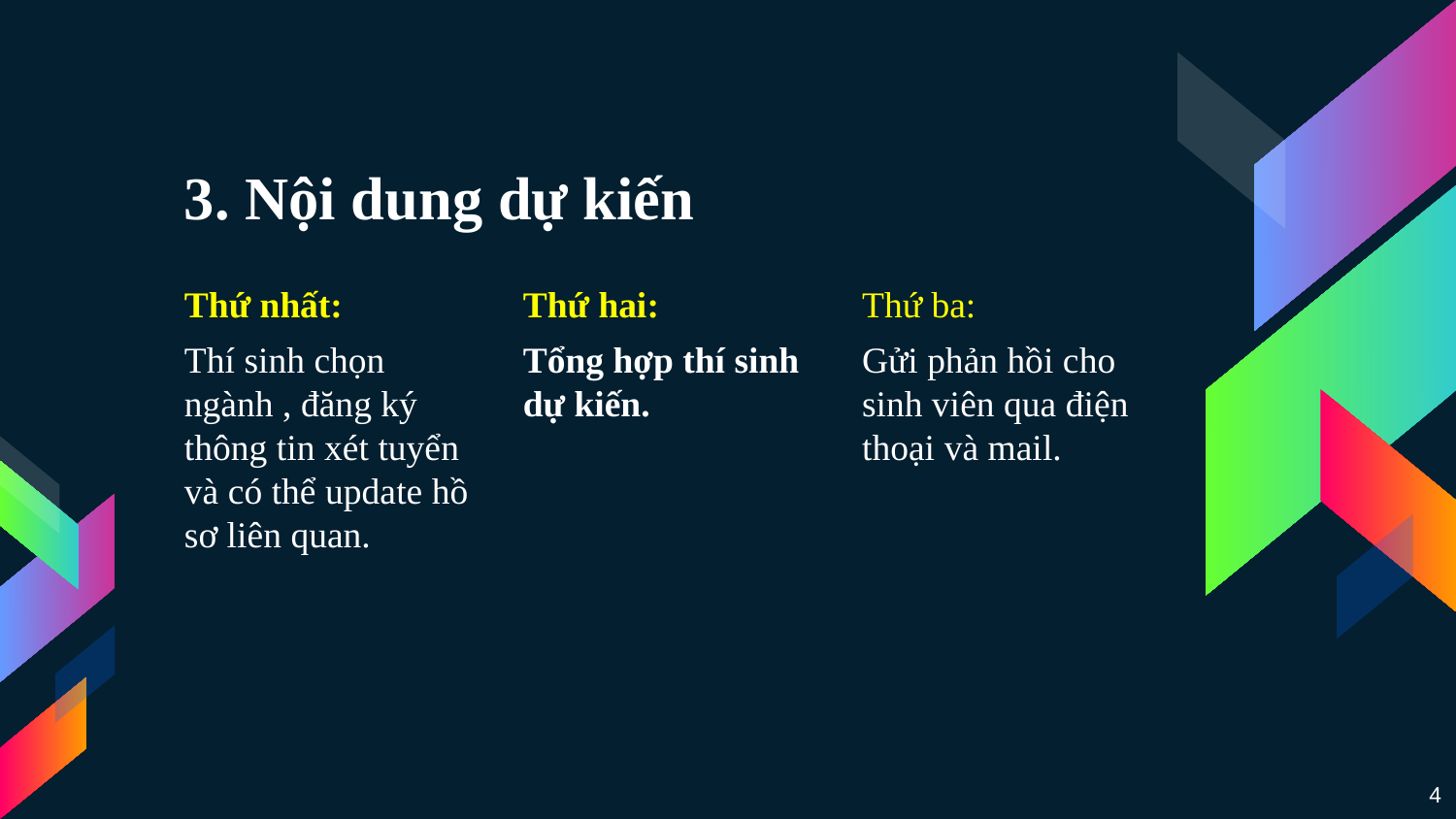

# 3. Nội dung dự kiến
Thứ nhất:
Thí sinh chọn ngành , đăng ký thông tin xét tuyển và có thể update hồ sơ liên quan.
Thứ hai:
Tổng hợp thí sinh dự kiến.
Thứ ba:
Gửi phản hồi cho sinh viên qua điện thoại và mail.
4